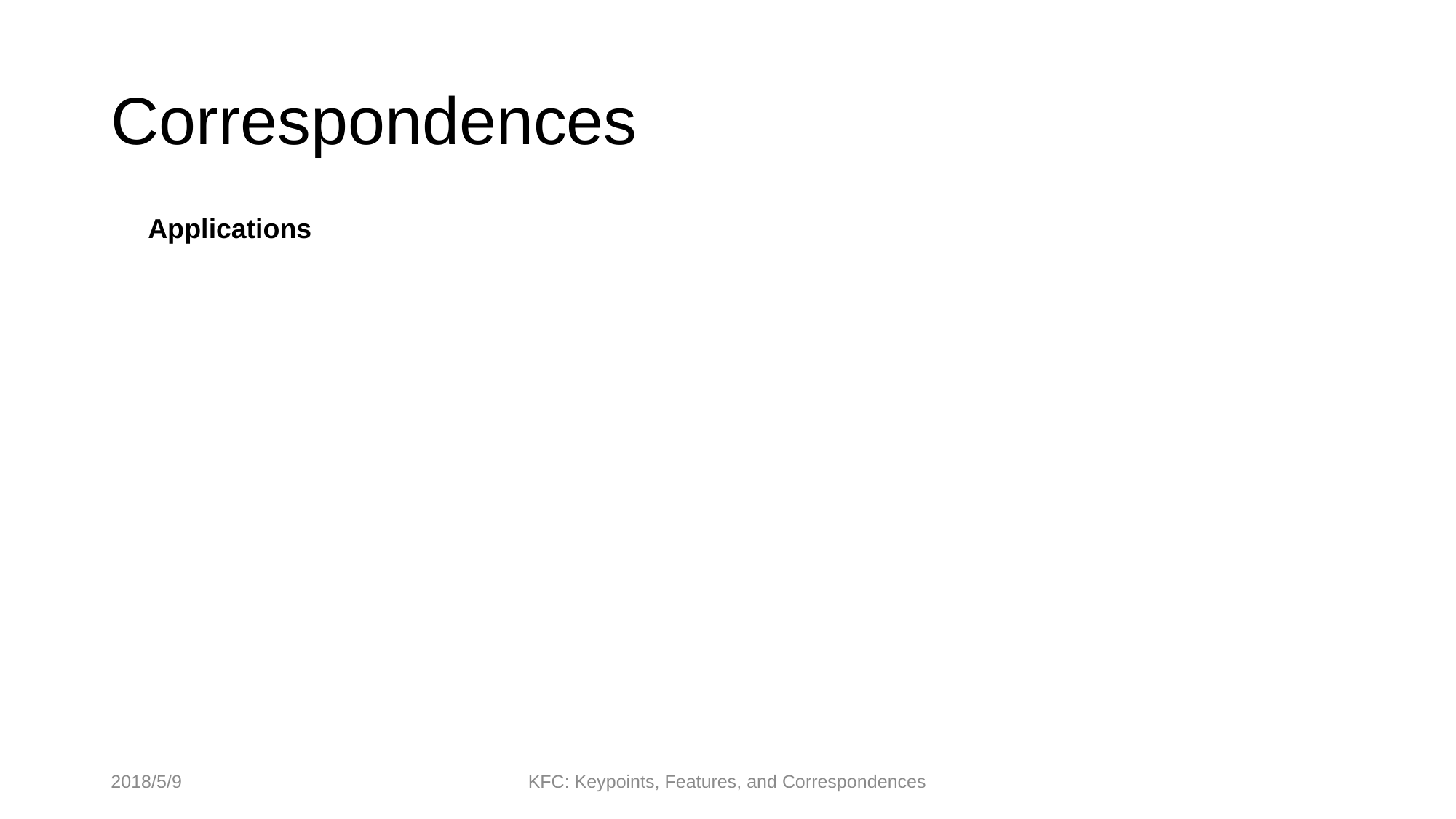

# Correspondences
Applications

2018/5/9
KFC: Keypoints, Features, and Correspondences